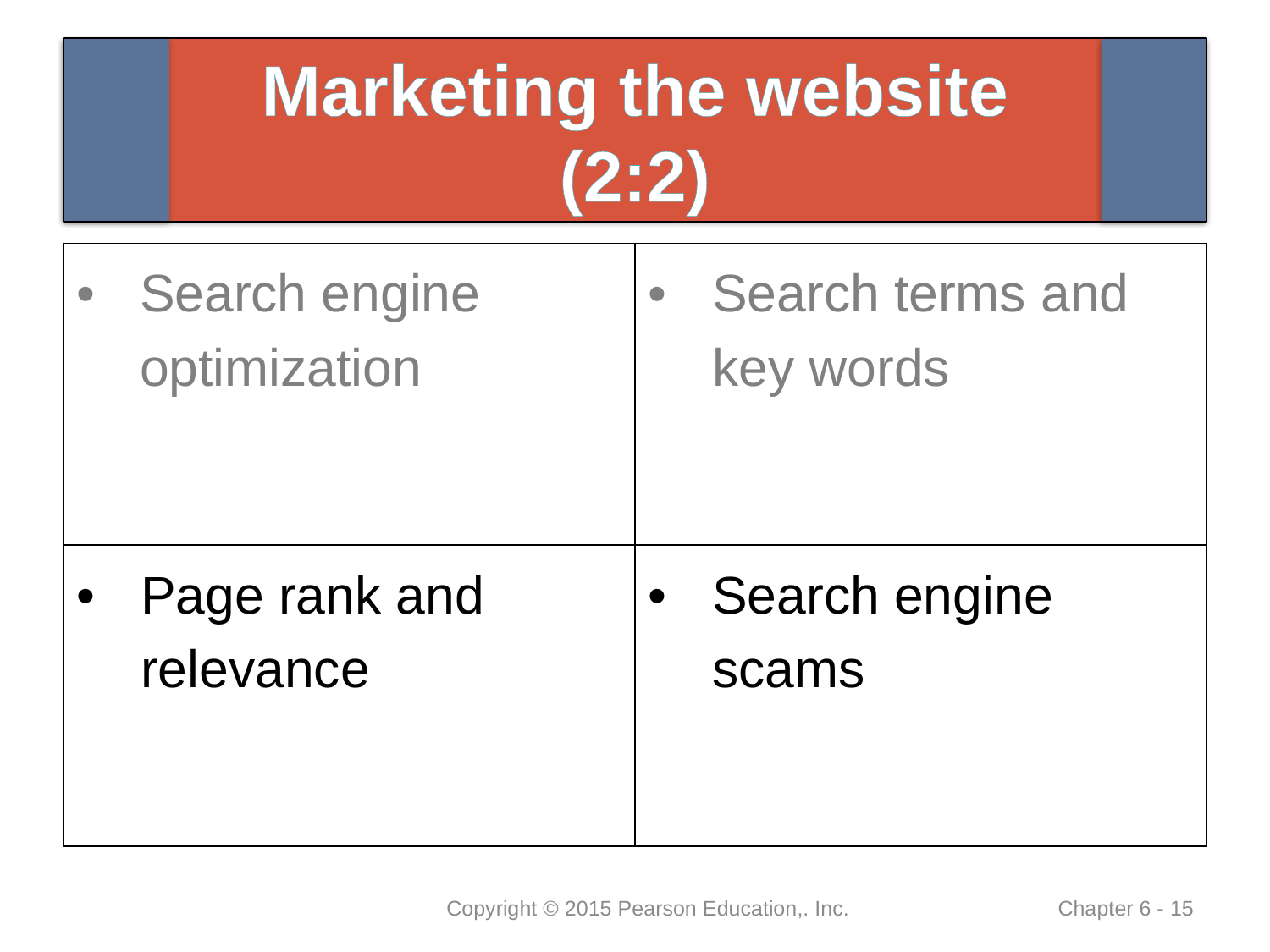

#
Marketing the website
(2:2)

| Search engine optimization | Search terms and key words |
| --- | --- |
| Page rank and relevance | Search engine scams |
Copyright © 2015 Pearson Education,. Inc.
 Chapter 6 - 15